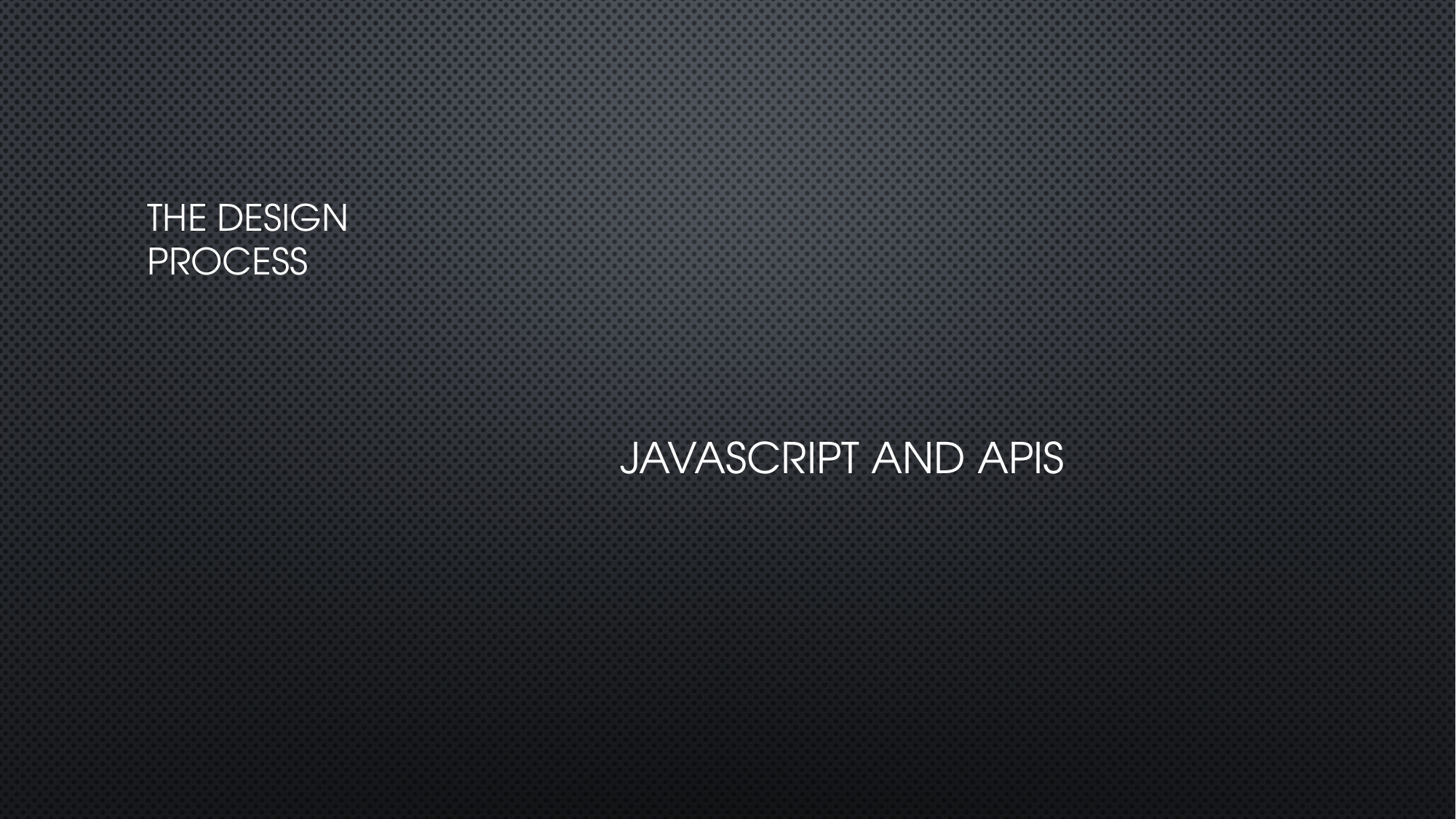

# The Design process
JavaScript and APIs